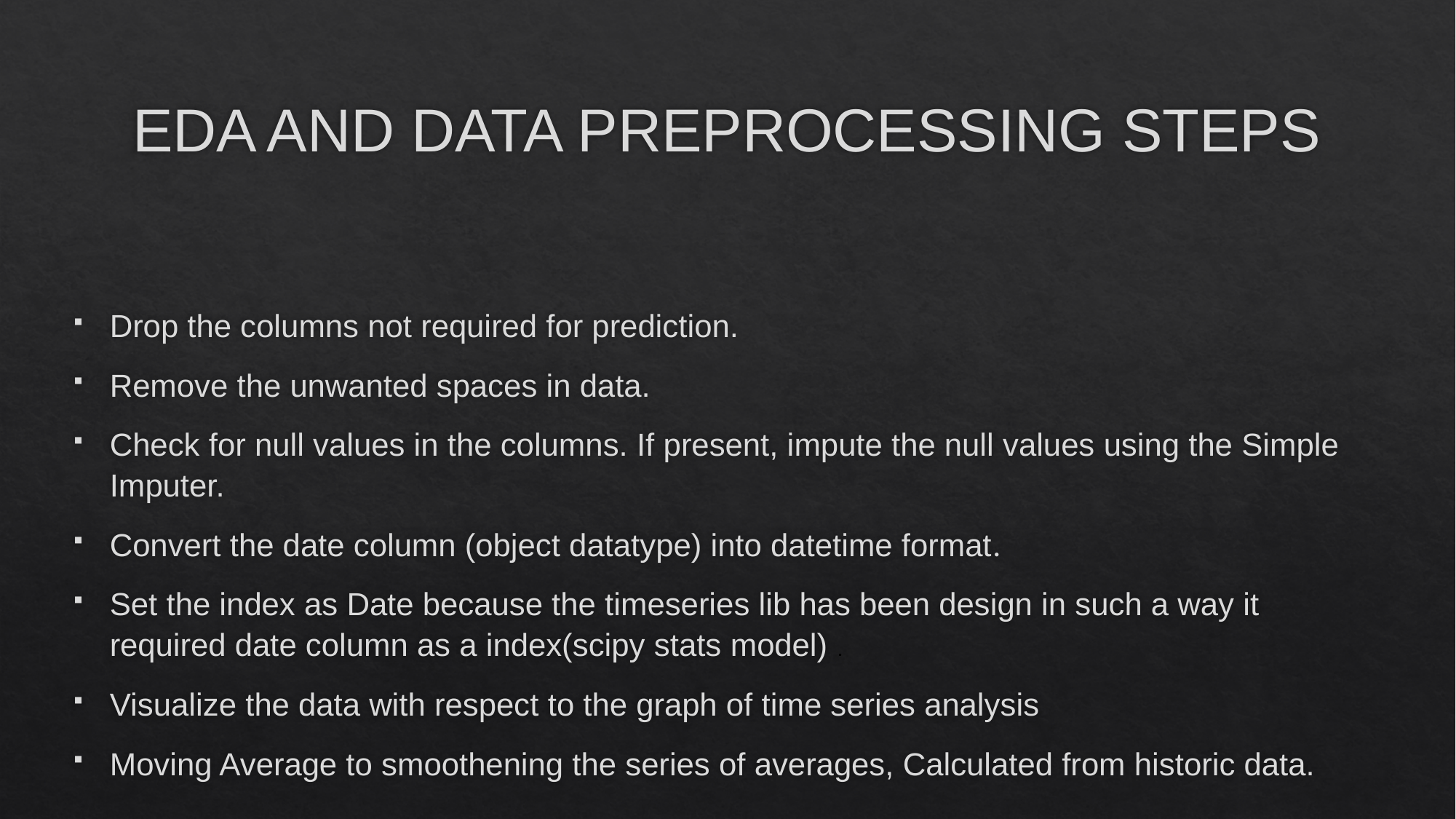

# EDA AND DATA PREPROCESSING STEPS

Drop the columns not required for prediction.
Remove the unwanted spaces in data.
Check for null values in the columns. If present, impute the null values using the Simple Imputer.
Convert the date column (object datatype) into datetime format.
Set the index as Date because the timeseries lib has been design in such a way it required date column as a index(scipy stats model) .
Visualize the data with respect to the graph of time series analysis
Moving Average to smoothening the series of averages, Calculated from historic data.